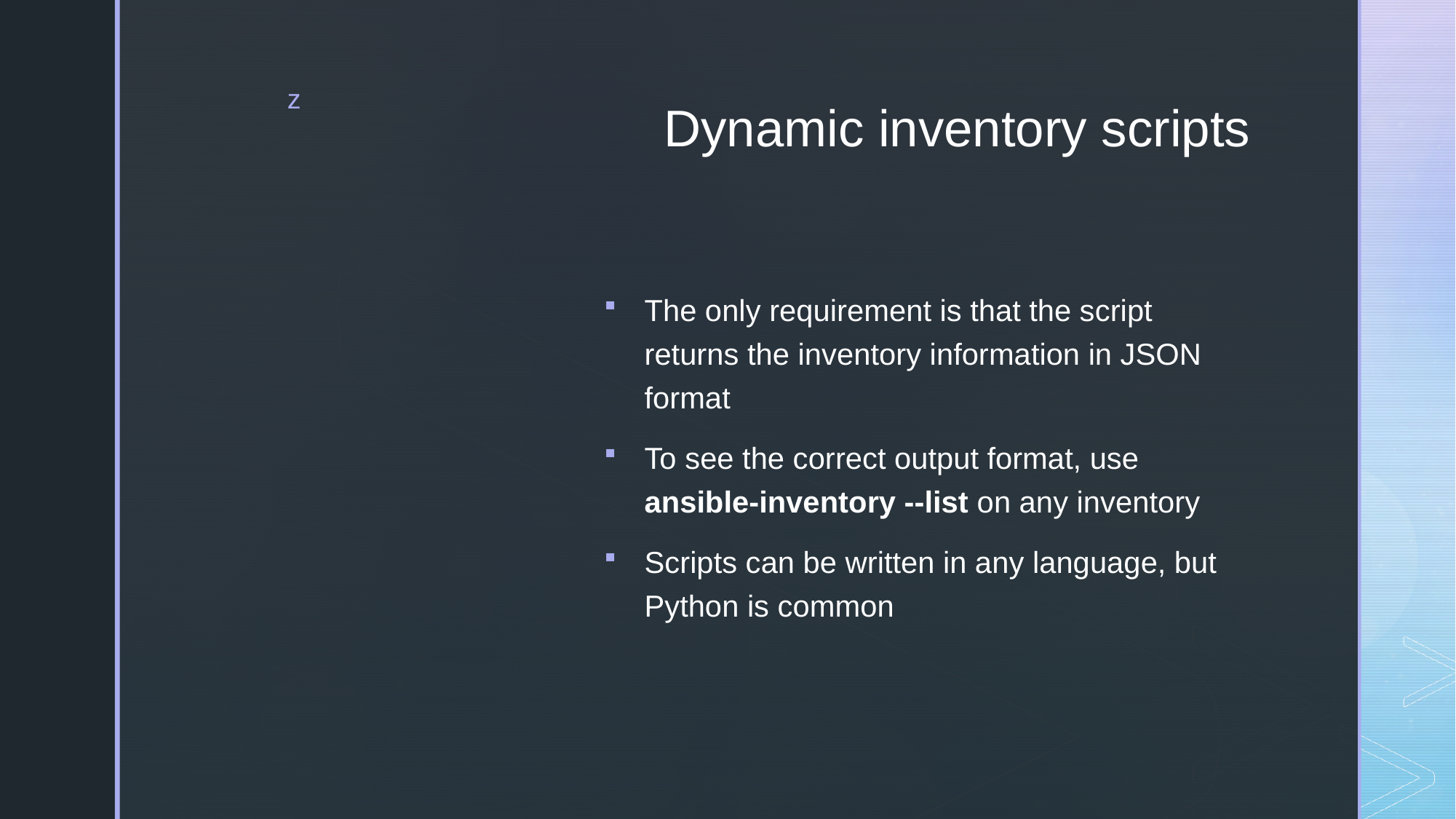

# Dynamic inventory scripts
The only requirement is that the script returns the inventory information in JSON format
To see the correct output format, use ansible-inventory --list on any inventory
Scripts can be written in any language, but Python is common